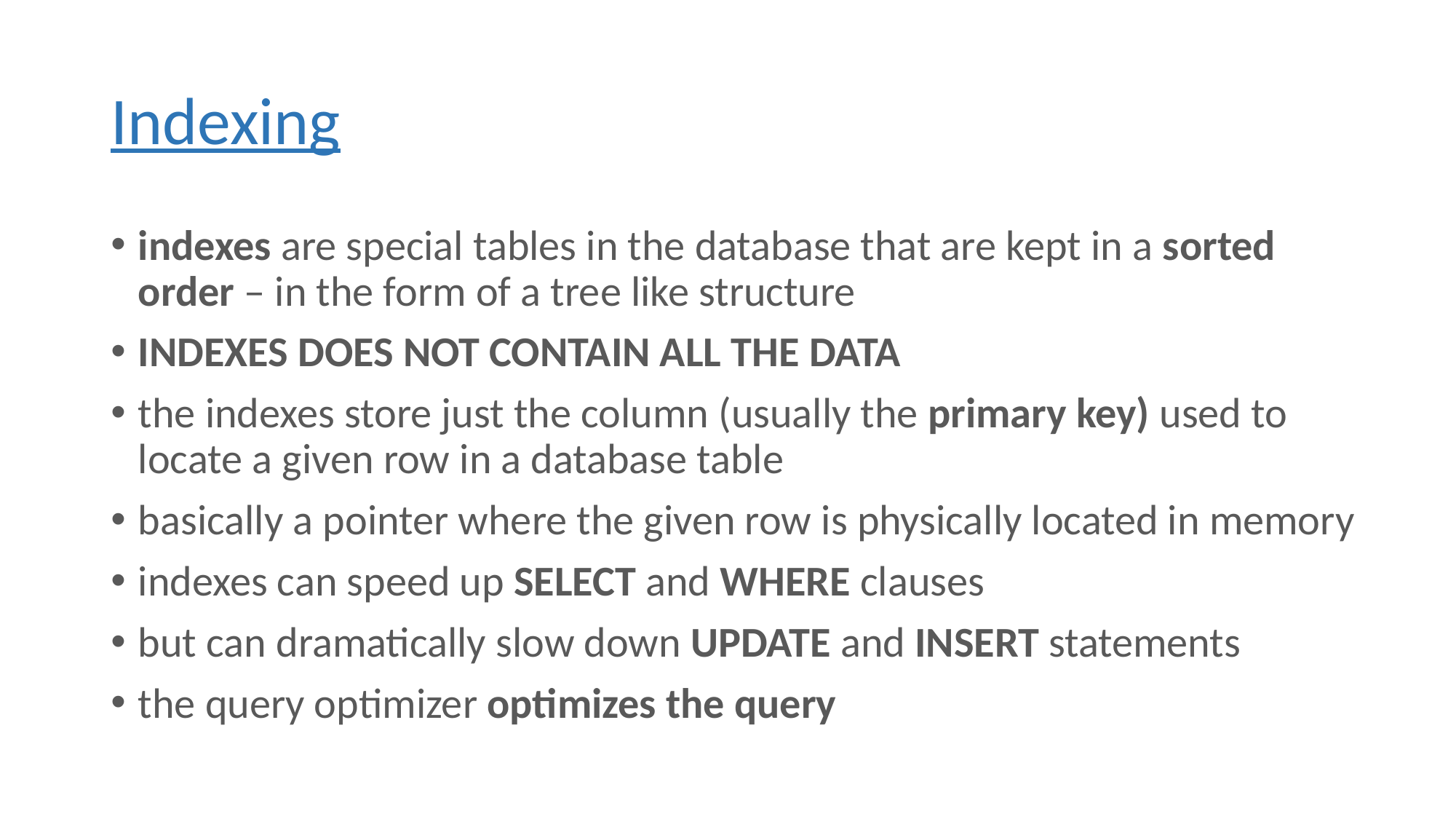

# Indexing
indexes are special tables in the database that are kept in a sorted order – in the form of a tree like structure
INDEXES DOES NOT CONTAIN ALL THE DATA
the indexes store just the column (usually the primary key) used to locate a given row in a database table
basically a pointer where the given row is physically located in memory
indexes can speed up SELECT and WHERE clauses
but can dramatically slow down UPDATE and INSERT statements
the query optimizer optimizes the query